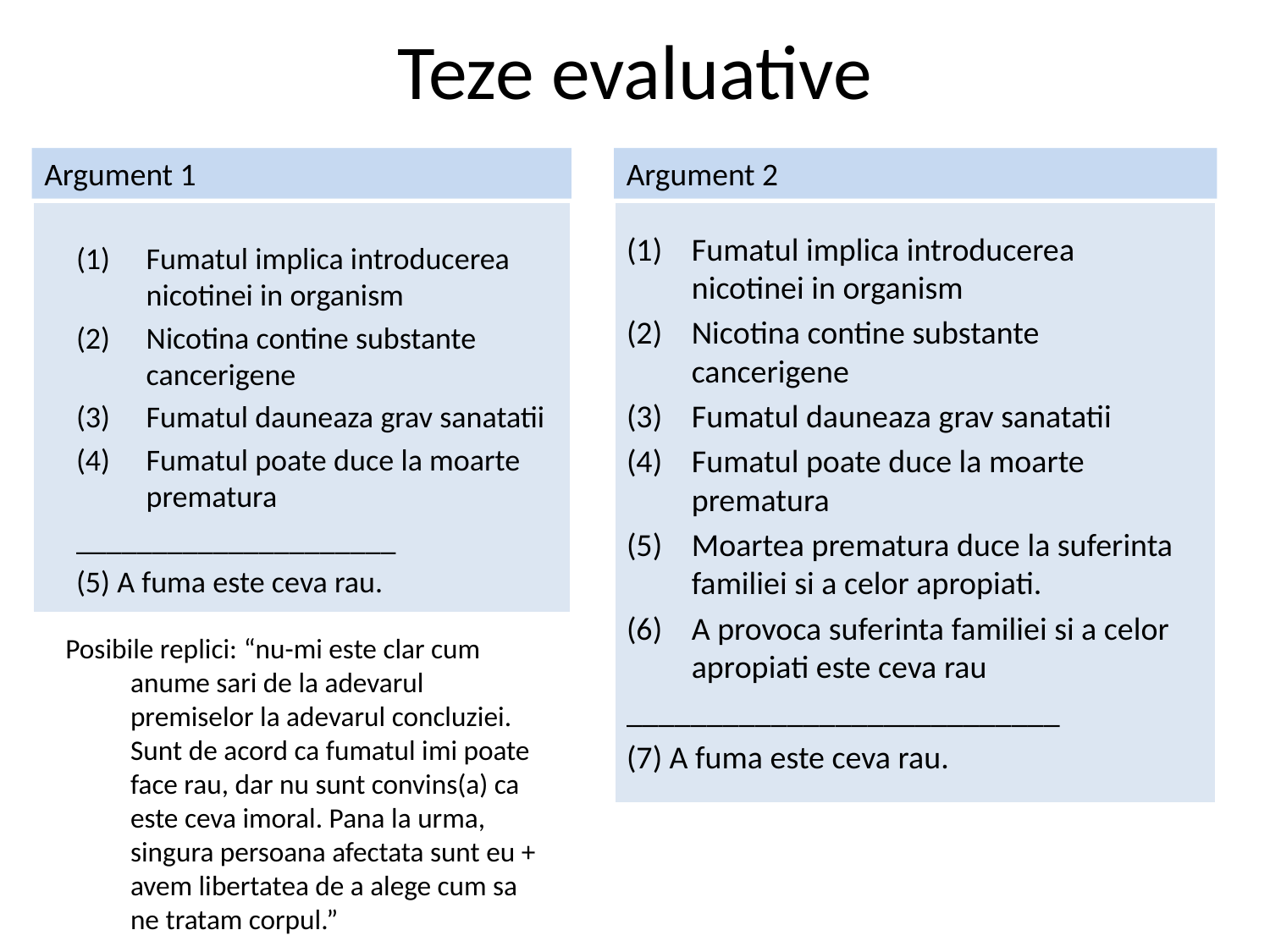

# Teze evaluative
Argument 1
Argument 2

Fumatul implica introducerea nicotinei in organism
Nicotina contine substante cancerigene
Fumatul dauneaza grav sanatatii
Fumatul poate duce la moarte prematura
Moartea prematura duce la suferinta familiei si a celor apropiati.
A provoca suferinta familiei si a celor apropiati este ceva rau
___________________________
(7) A fuma este ceva rau.

Fumatul implica introducerea nicotinei in organism
Nicotina contine substante cancerigene
Fumatul dauneaza grav sanatatii
Fumatul poate duce la moarte prematura
_____________________
(5) A fuma este ceva rau.

Posibile replici: “nu-mi este clar cum anume sari de la adevarul premiselor la adevarul concluziei. Sunt de acord ca fumatul imi poate face rau, dar nu sunt convins(a) ca este ceva imoral. Pana la urma, singura persoana afectata sunt eu + avem libertatea de a alege cum sa ne tratam corpul.”